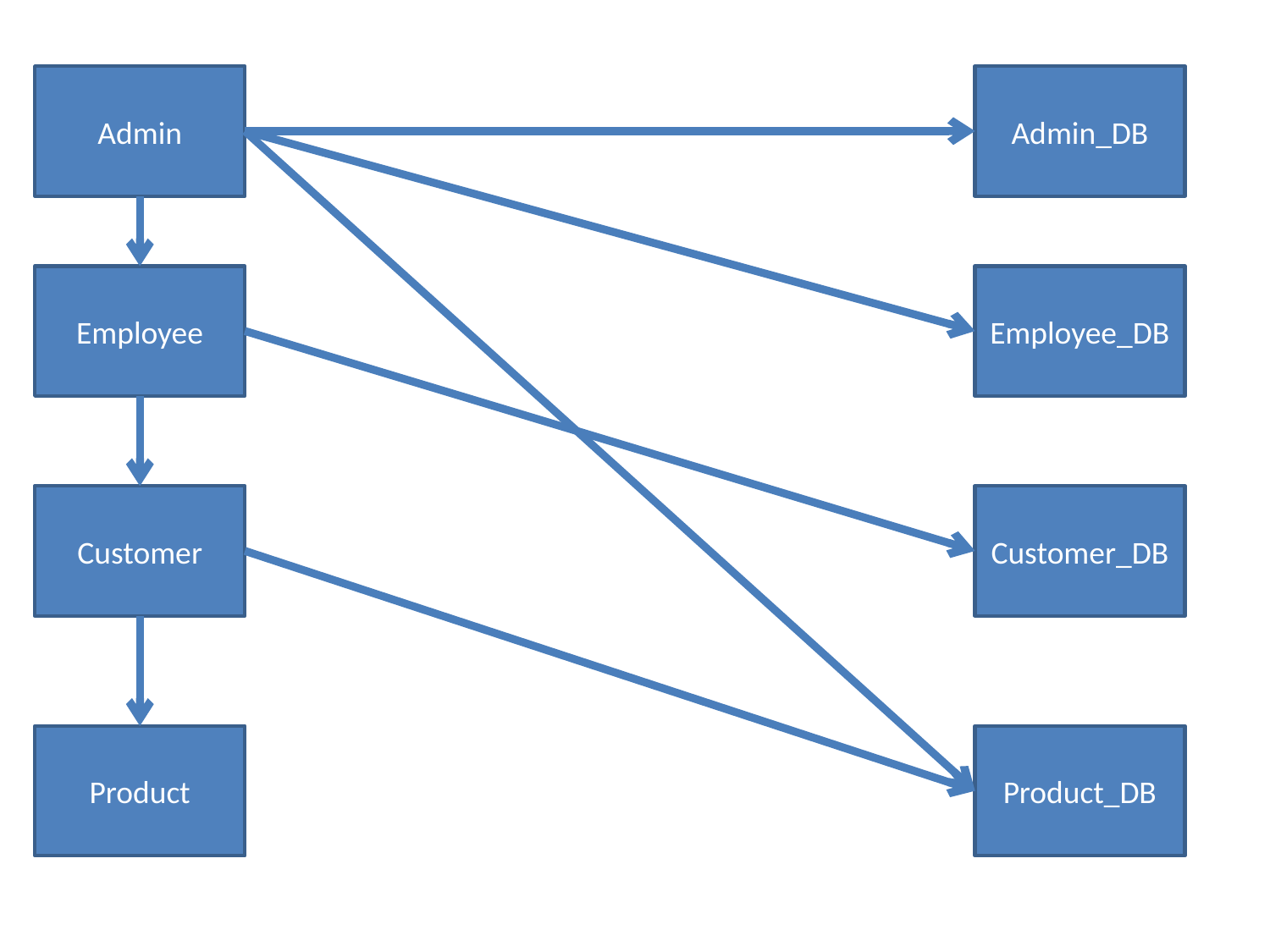

Admin
Admin_DB
Employee
Employee_DB
Customer
Customer_DB
Product
Product_DB